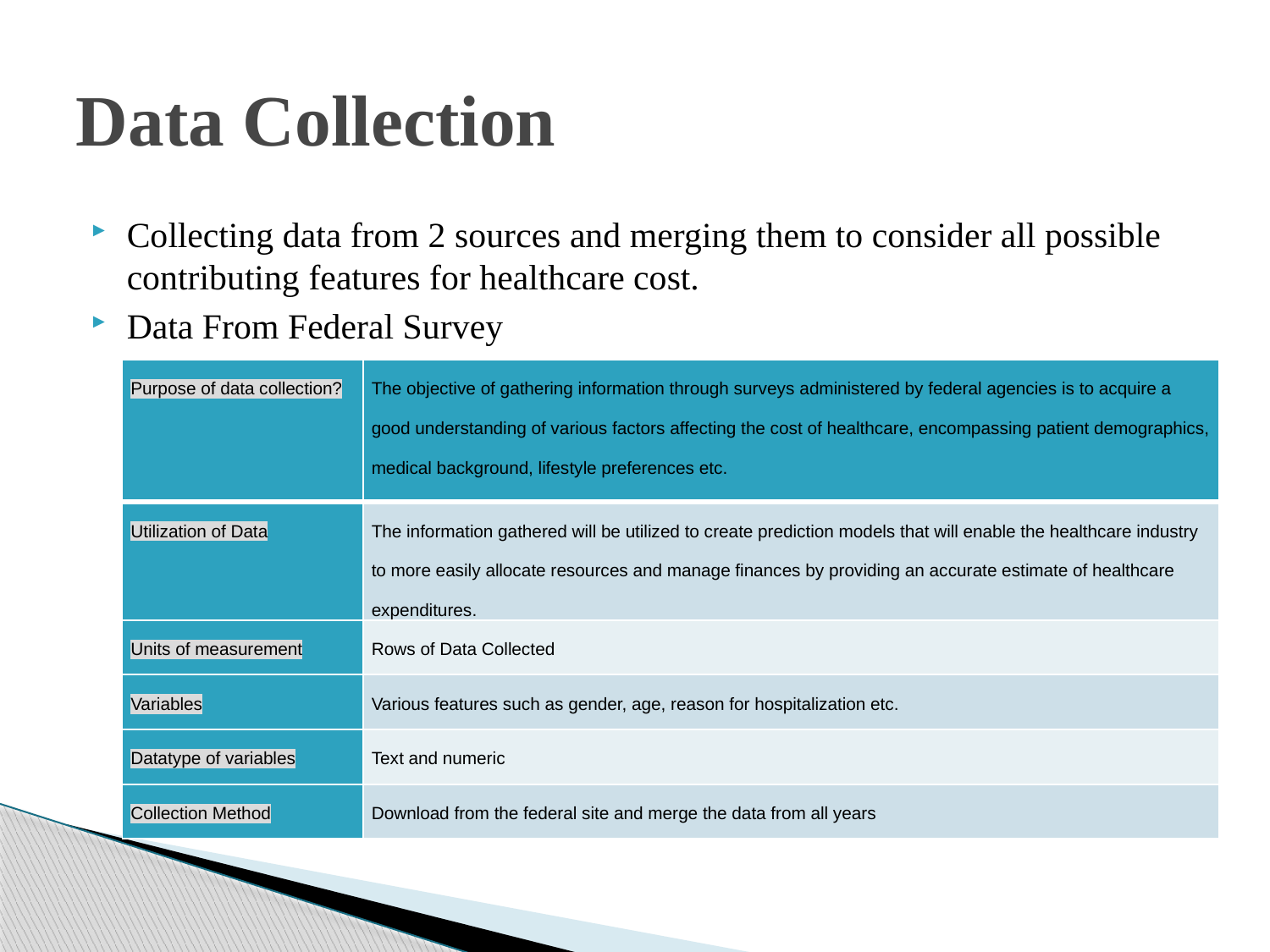

# Data Collection
Collecting data from 2 sources and merging them to consider all possible contributing features for healthcare cost.
Data From Federal Survey

| Purpose of data collection? | The objective of gathering information through surveys administered by federal agencies is to acquire a good understanding of various factors affecting the cost of healthcare, encompassing patient demographics, medical background, lifestyle preferences etc. |
| --- | --- |
| Utilization of Data | The information gathered will be utilized to create prediction models that will enable the healthcare industry to more easily allocate resources and manage finances by providing an accurate estimate of healthcare expenditures. |
| Units of measurement | Rows of Data Collected |
| Variables | Various features such as gender, age, reason for hospitalization etc. |
| Datatype of variables | Text and numeric |
| Collection Method | Download from the federal site and merge the data from all years |